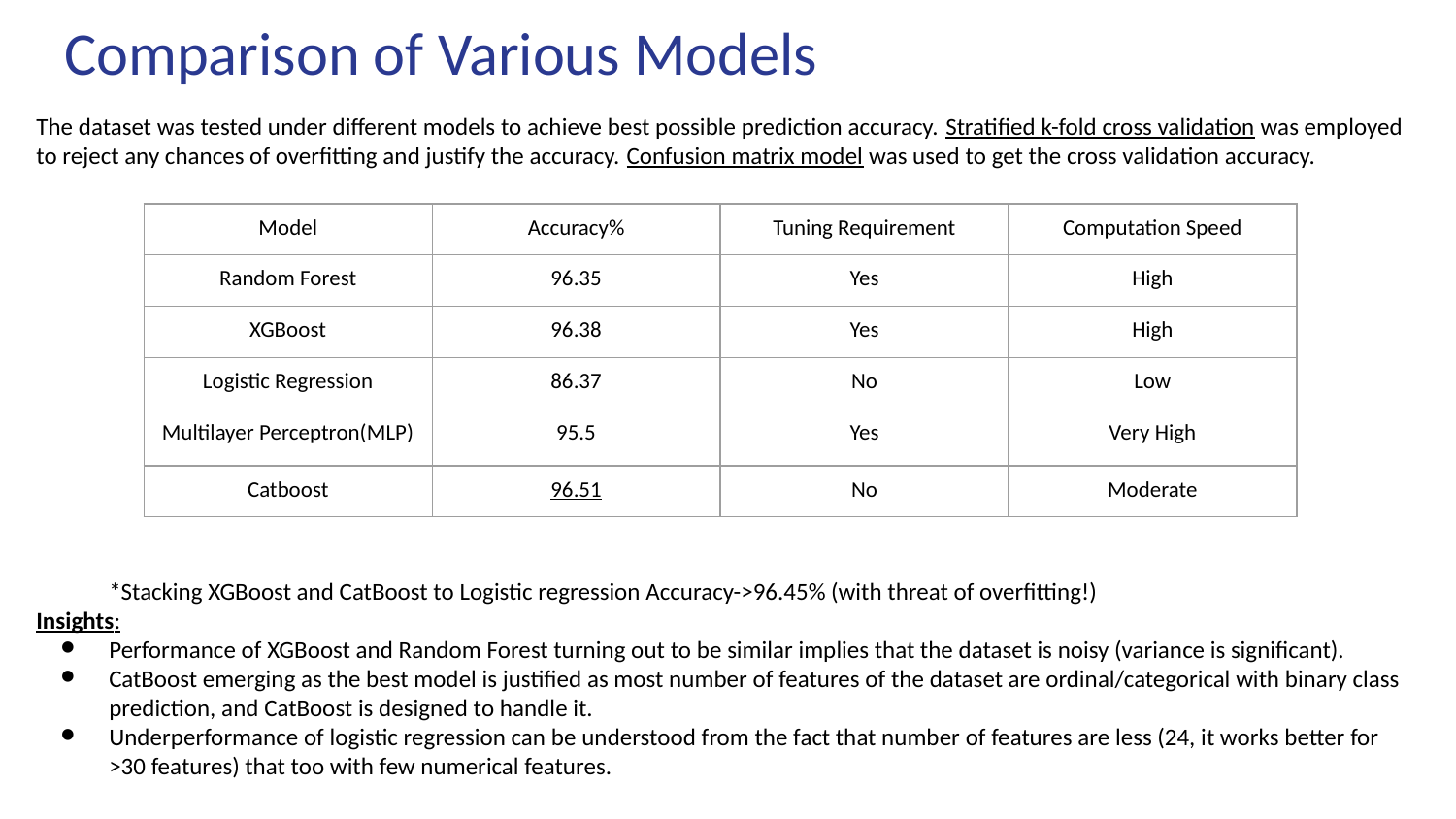

# Comparison of Various Models
The dataset was tested under different models to achieve best possible prediction accuracy. Stratified k-fold cross validation was employed to reject any chances of overfitting and justify the accuracy. Confusion matrix model was used to get the cross validation accuracy.

*Stacking XGBoost and CatBoost to Logistic regression Accuracy->96.45% (with threat of overfitting!)
Insights:
Performance of XGBoost and Random Forest turning out to be similar implies that the dataset is noisy (variance is significant).
CatBoost emerging as the best model is justified as most number of features of the dataset are ordinal/categorical with binary class prediction, and CatBoost is designed to handle it.
Underperformance of logistic regression can be understood from the fact that number of features are less (24, it works better for >30 features) that too with few numerical features.
| Model | Accuracy% | Tuning Requirement | Computation Speed |
| --- | --- | --- | --- |
| Random Forest | 96.35 | Yes | High |
| XGBoost | 96.38 | Yes | High |
| Logistic Regression | 86.37 | No | Low |
| Multilayer Perceptron(MLP) | 95.5 | Yes | Very High |
| Catboost | 96.51 | No | Moderate |